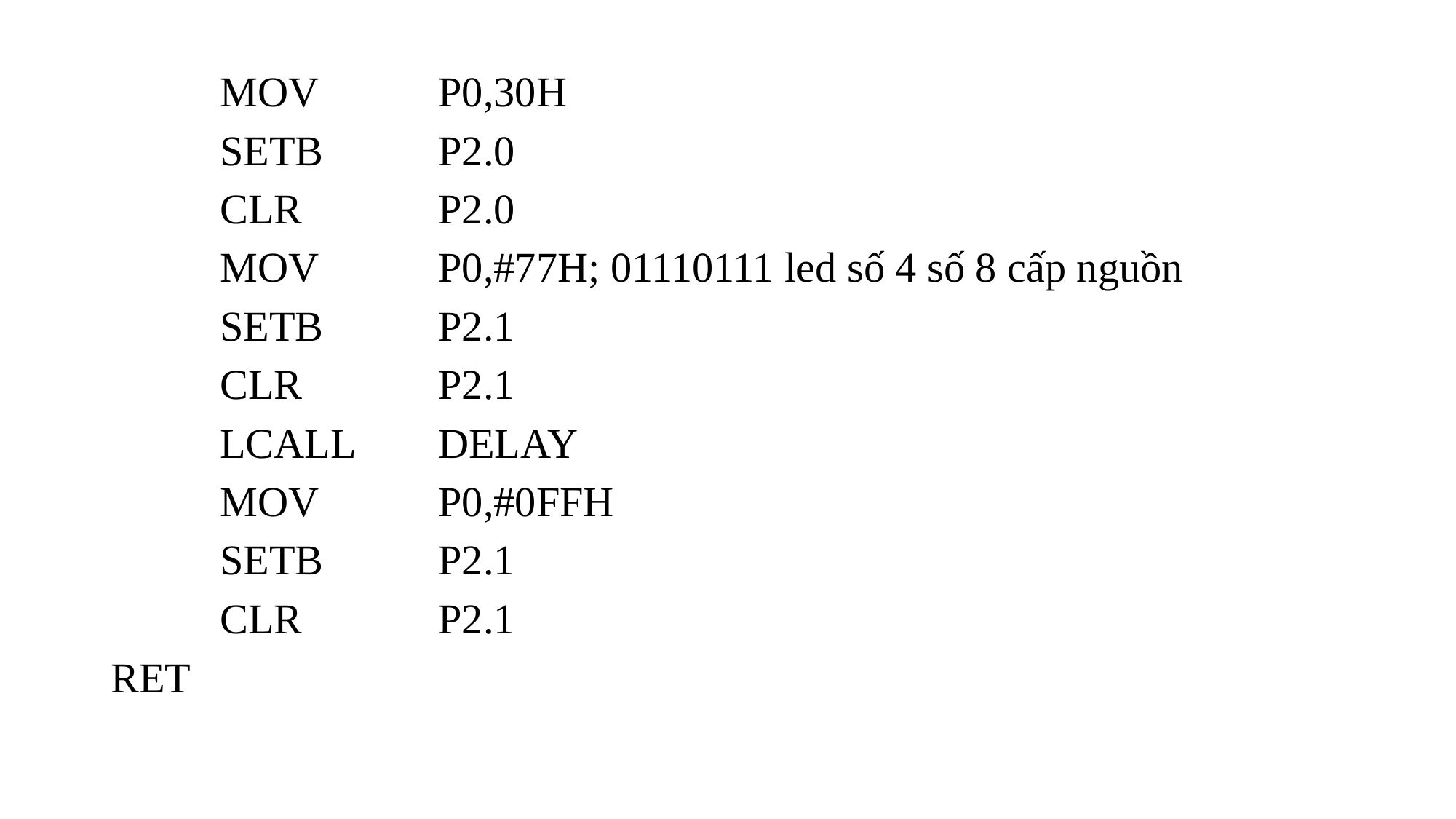

MOV 		P0,30H
	SETB 	P2.0
	CLR 		P2.0
	MOV 		P0,#77H; 01110111 led số 4 số 8 cấp nguồn
	SETB 	P2.1
	CLR 		P2.1
	LCALL 	DELAY
	MOV 		P0,#0FFH
	SETB 	P2.1
	CLR 		P2.1
RET